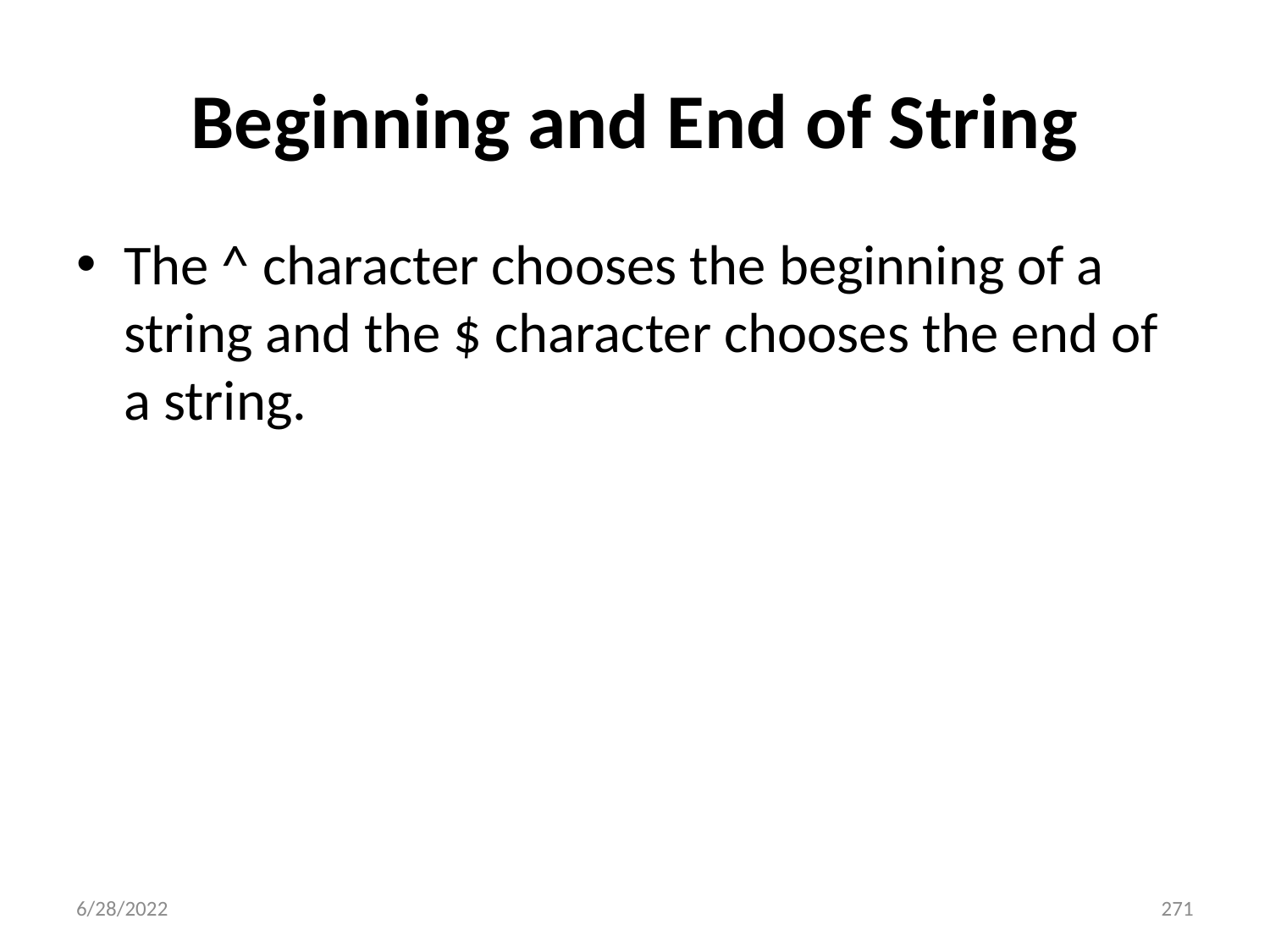

# Beginning and End of String
The ^ character chooses the beginning of a string and the $ character chooses the end of a string.

6/28/2022
271